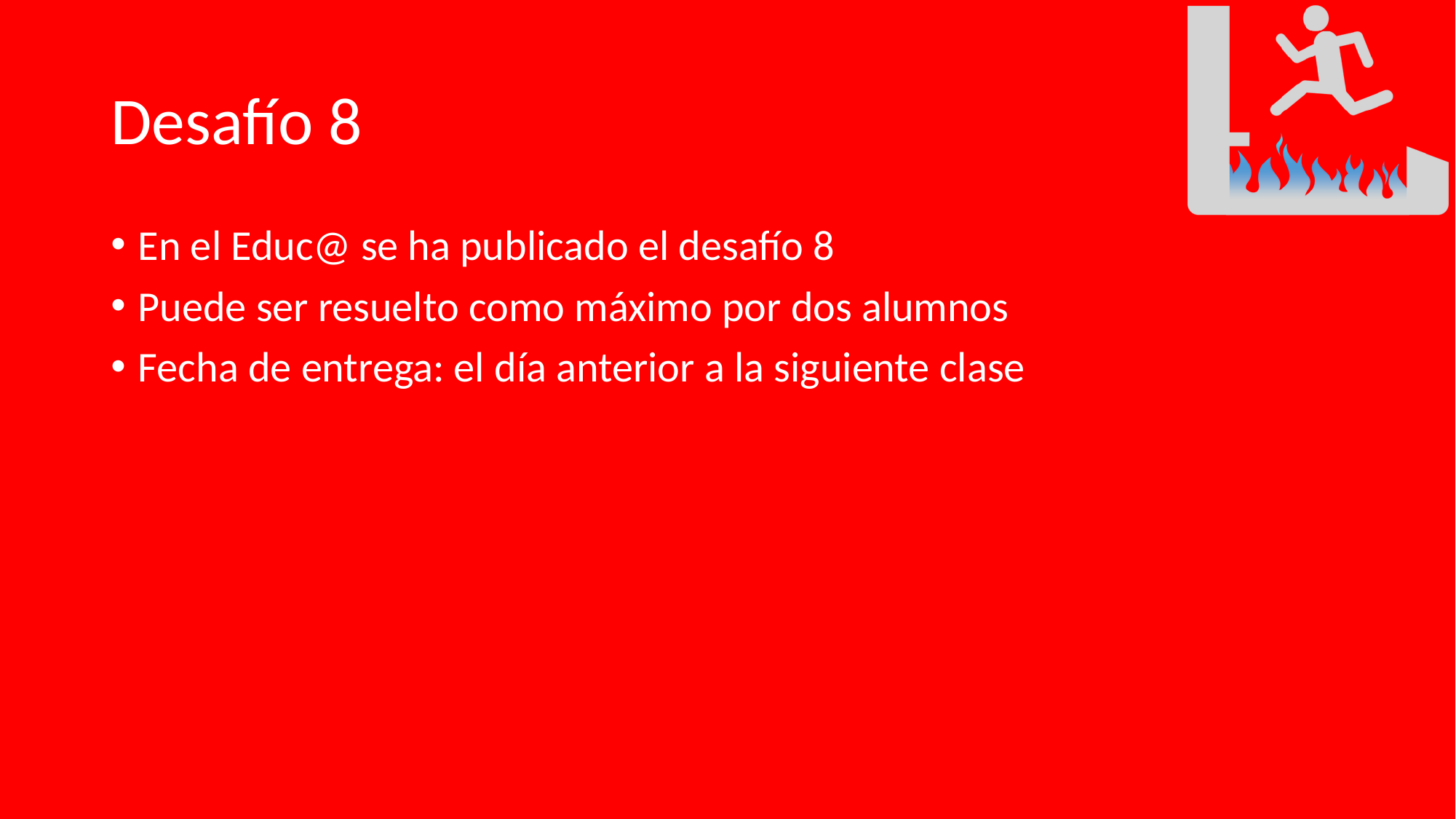

# Desafío 8
En el Educ@ se ha publicado el desafío 8
Puede ser resuelto como máximo por dos alumnos
Fecha de entrega: el día anterior a la siguiente clase